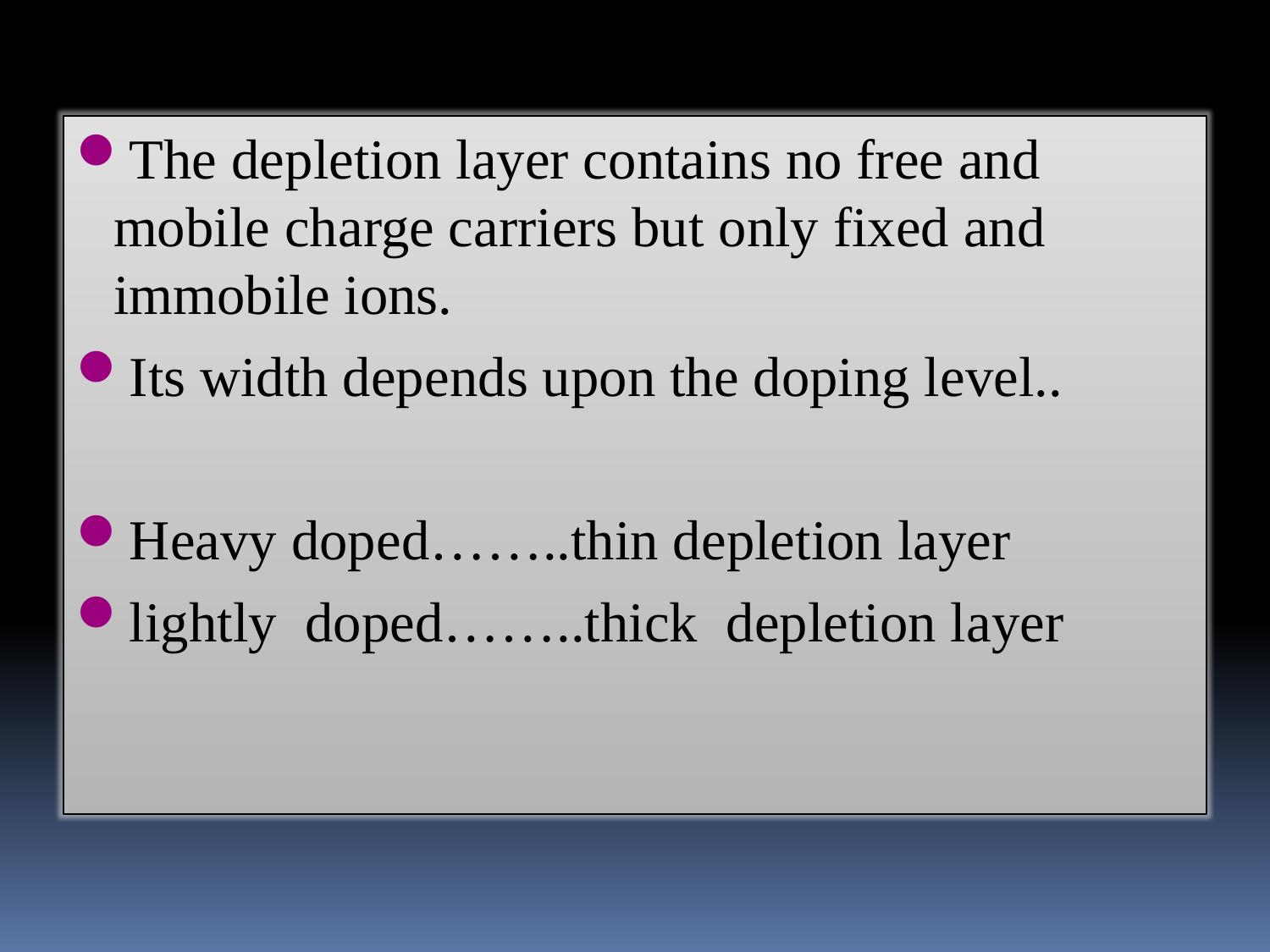

The depletion layer contains no free and mobile charge carriers but only fixed and immobile ions.
Its width depends upon the doping level..

Heavy doped……..thin depletion layer
lightly  doped……..thick  depletion layer